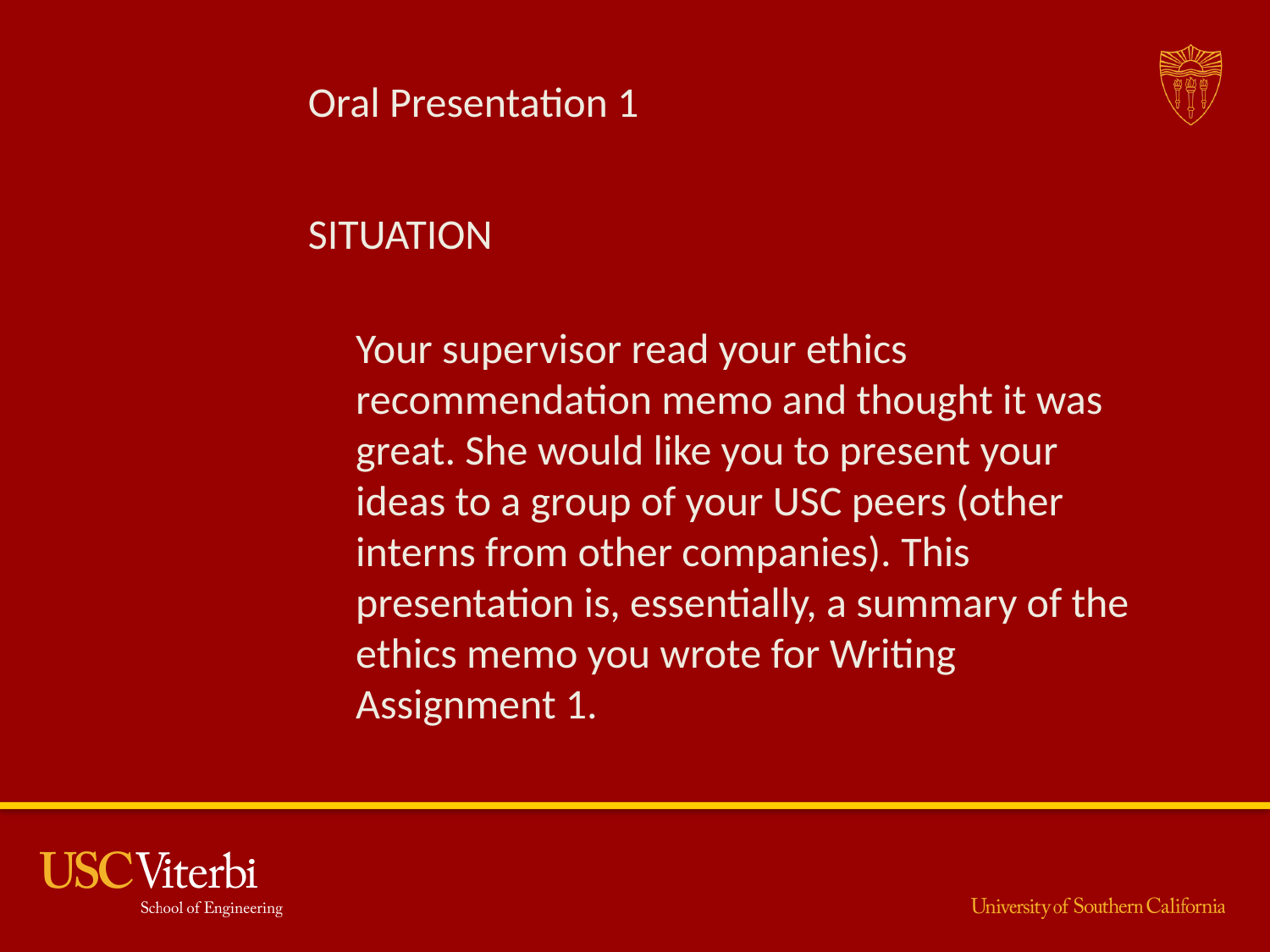

# Oral Presentation 1
Situation

	Your supervisor read your ethics recommendation memo and thought it was great. She would like you to present your ideas to a group of your USC peers (other interns from other companies). This presentation is, essentially, a summary of the ethics memo you wrote for Writing Assignment 1.